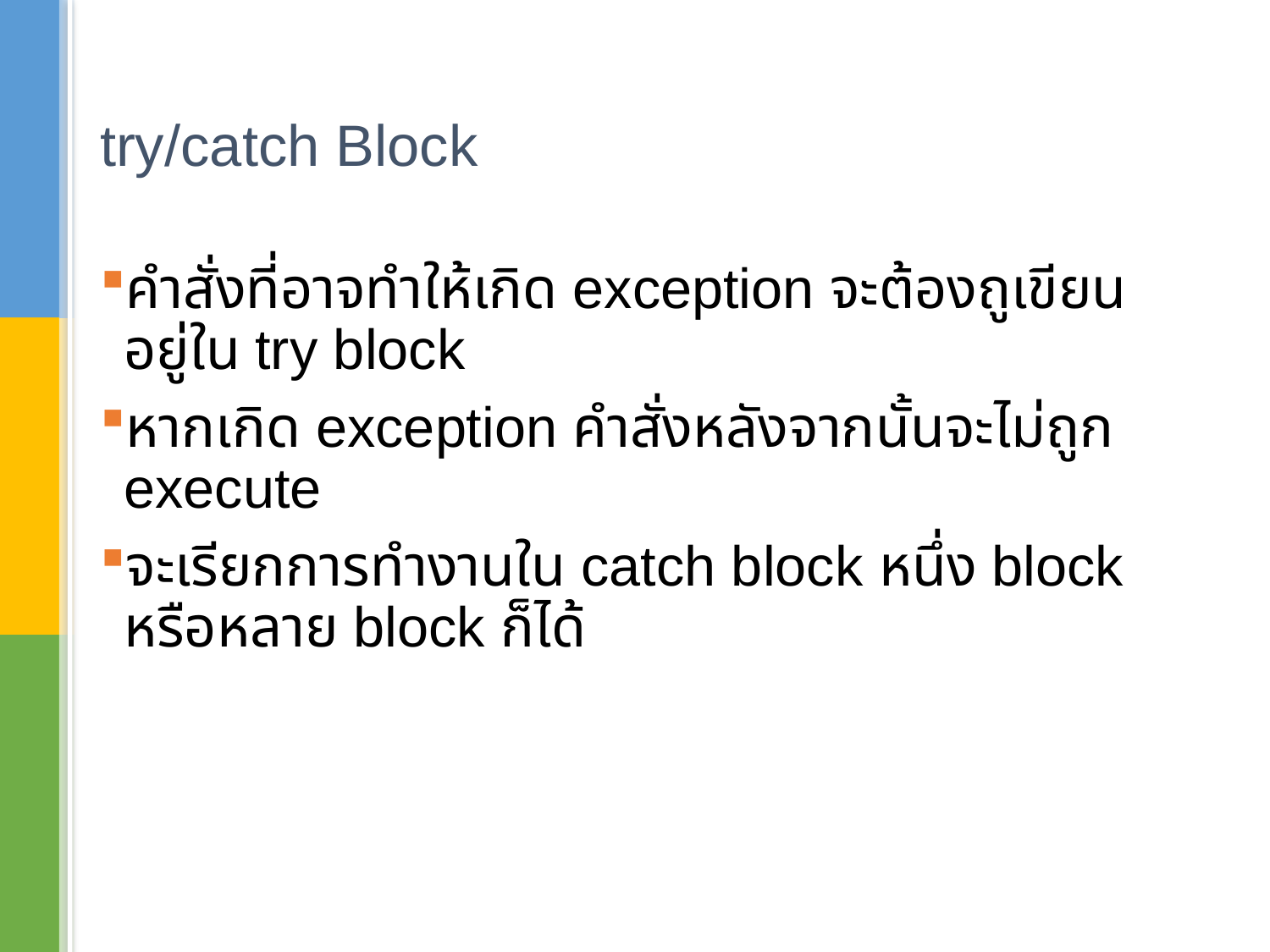

# try/catch Block
คำสั่งที่อาจทำให้เกิด exception จะต้องถูเขียนอยู่ใน try block
หากเกิด exception คำสั่งหลังจากนั้นจะไม่ถูก execute
จะเรียกการทำงานใน catch block หนึ่ง block หรือหลาย block ก็ได้